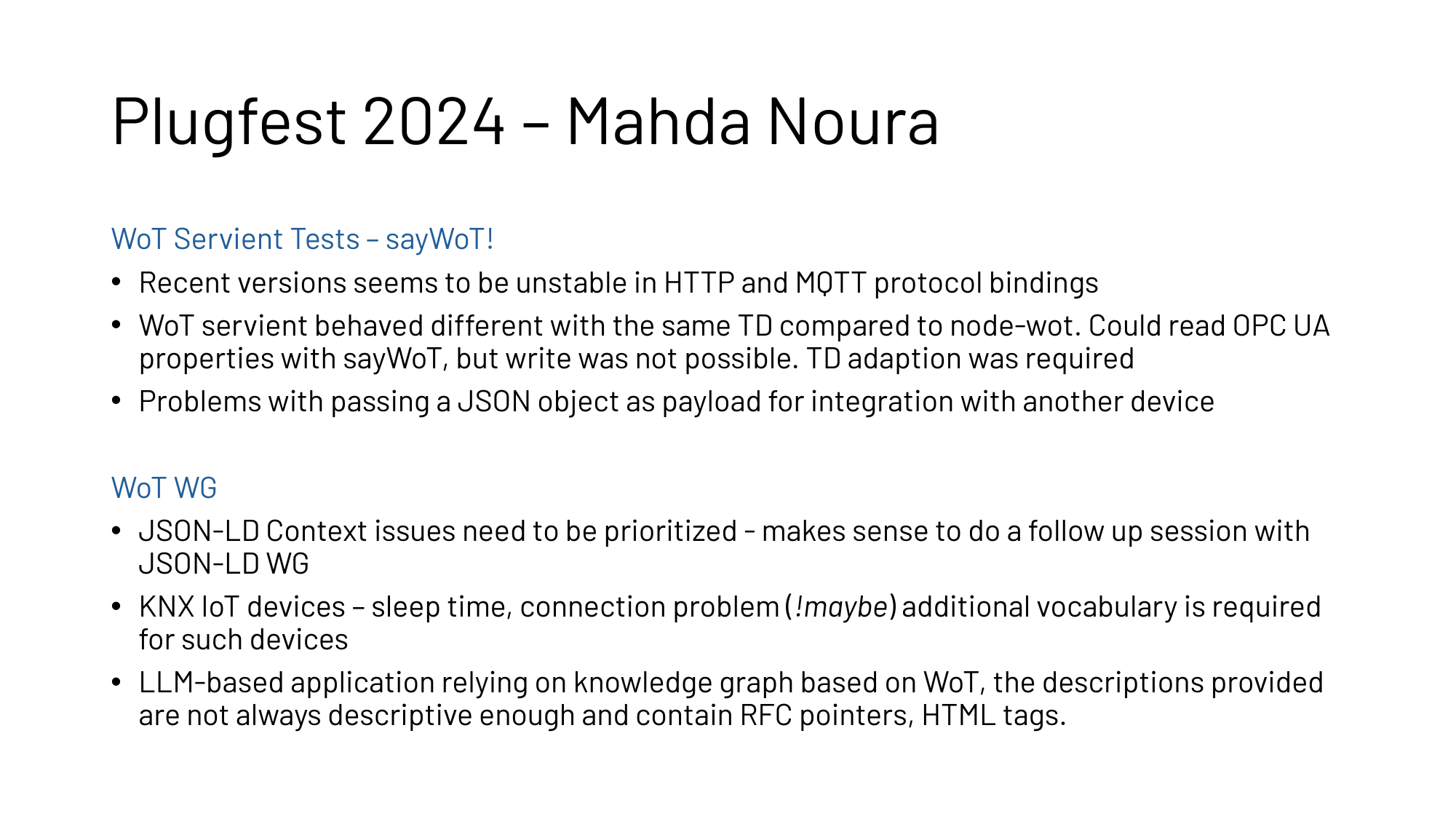

# Plugfest 2024 – Mahda Noura
WoT Servient Tests – sayWoT!
Recent versions seems to be unstable in HTTP and MQTT protocol bindings
WoT servient behaved different with the same TD compared to node-wot. Could read OPC UA properties with sayWoT, but write was not possible. TD adaption was required
Problems with passing a JSON object as payload for integration with another device

WoT WG
JSON-LD Context issues need to be prioritized - makes sense to do a follow up session with JSON-LD WG
KNX IoT devices – sleep time, connection problem (!maybe) additional vocabulary is required for such devices
LLM-based application relying on knowledge graph based on WoT, the descriptions provided are not always descriptive enough and contain RFC pointers, HTML tags.